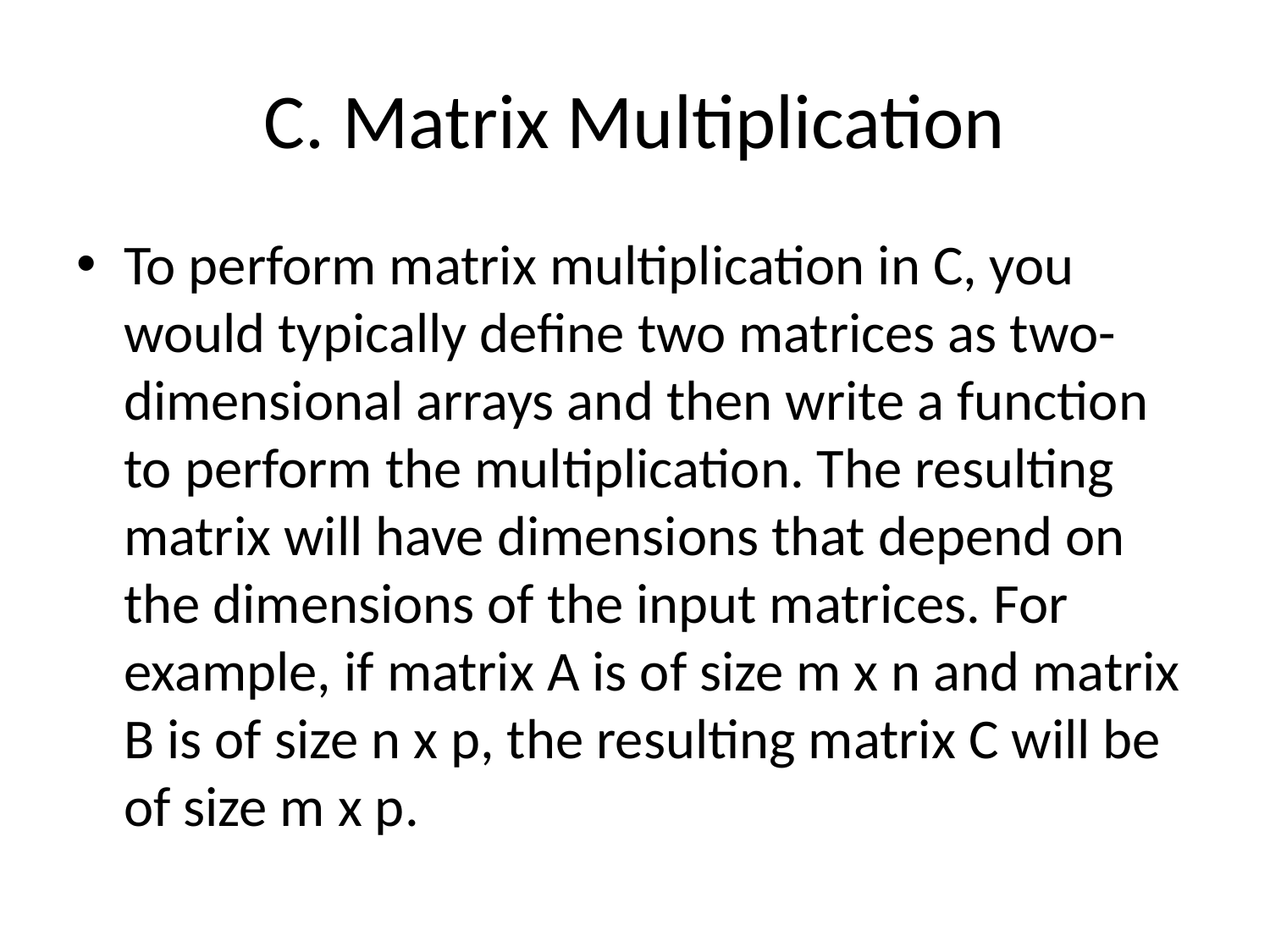

# C. Matrix Multiplication
To perform matrix multiplication in C, you would typically define two matrices as two-dimensional arrays and then write a function to perform the multiplication. The resulting matrix will have dimensions that depend on the dimensions of the input matrices. For example, if matrix A is of size m x n and matrix B is of size n x p, the resulting matrix C will be of size m x p.